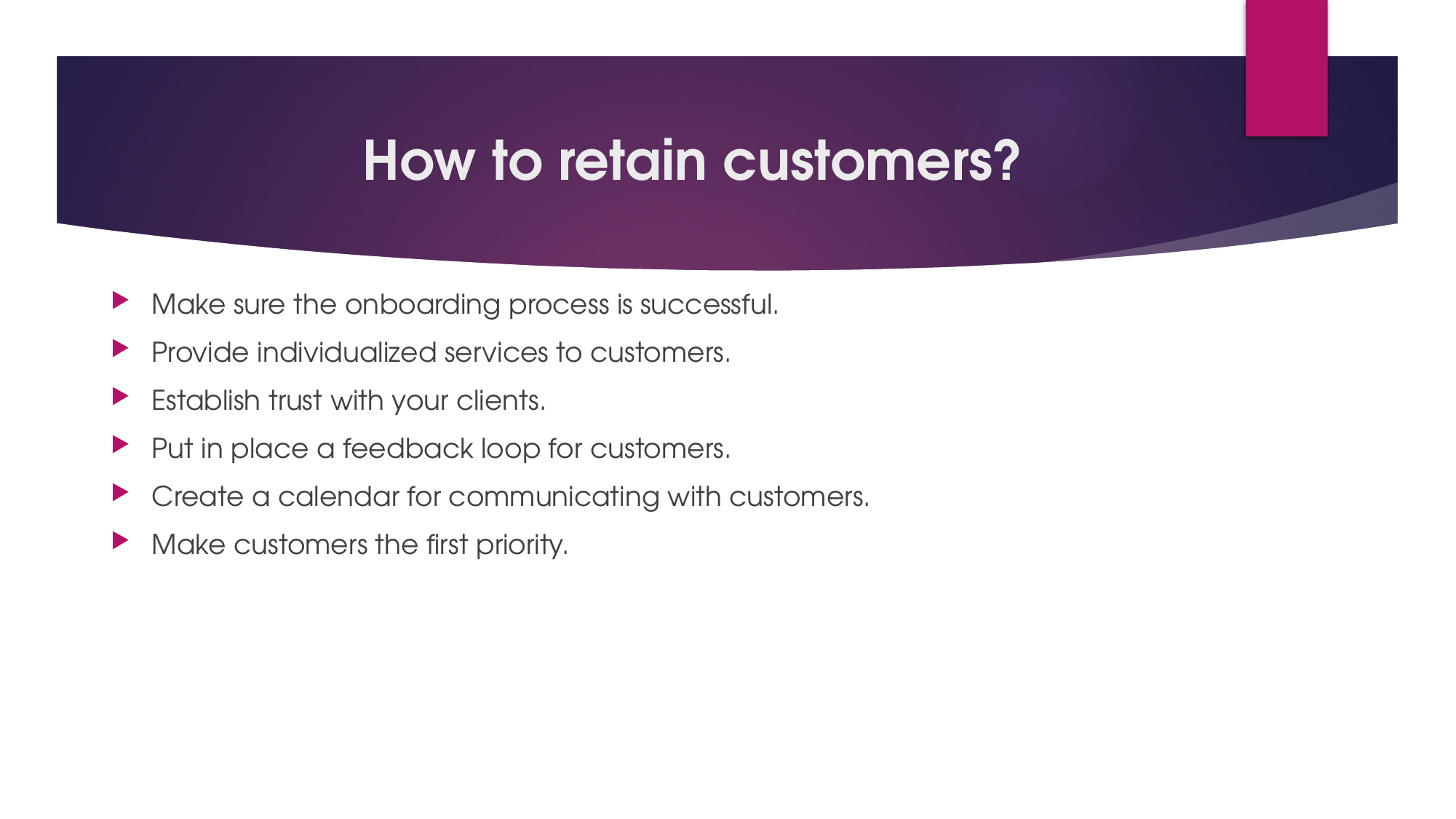

# How to retain customers?
Make sure the onboarding process is successful.
Provide individualized services to customers.
Establish trust with your clients.
Put in place a feedback loop for customers.
Create a calendar for communicating with customers.
Make customers the first priority.